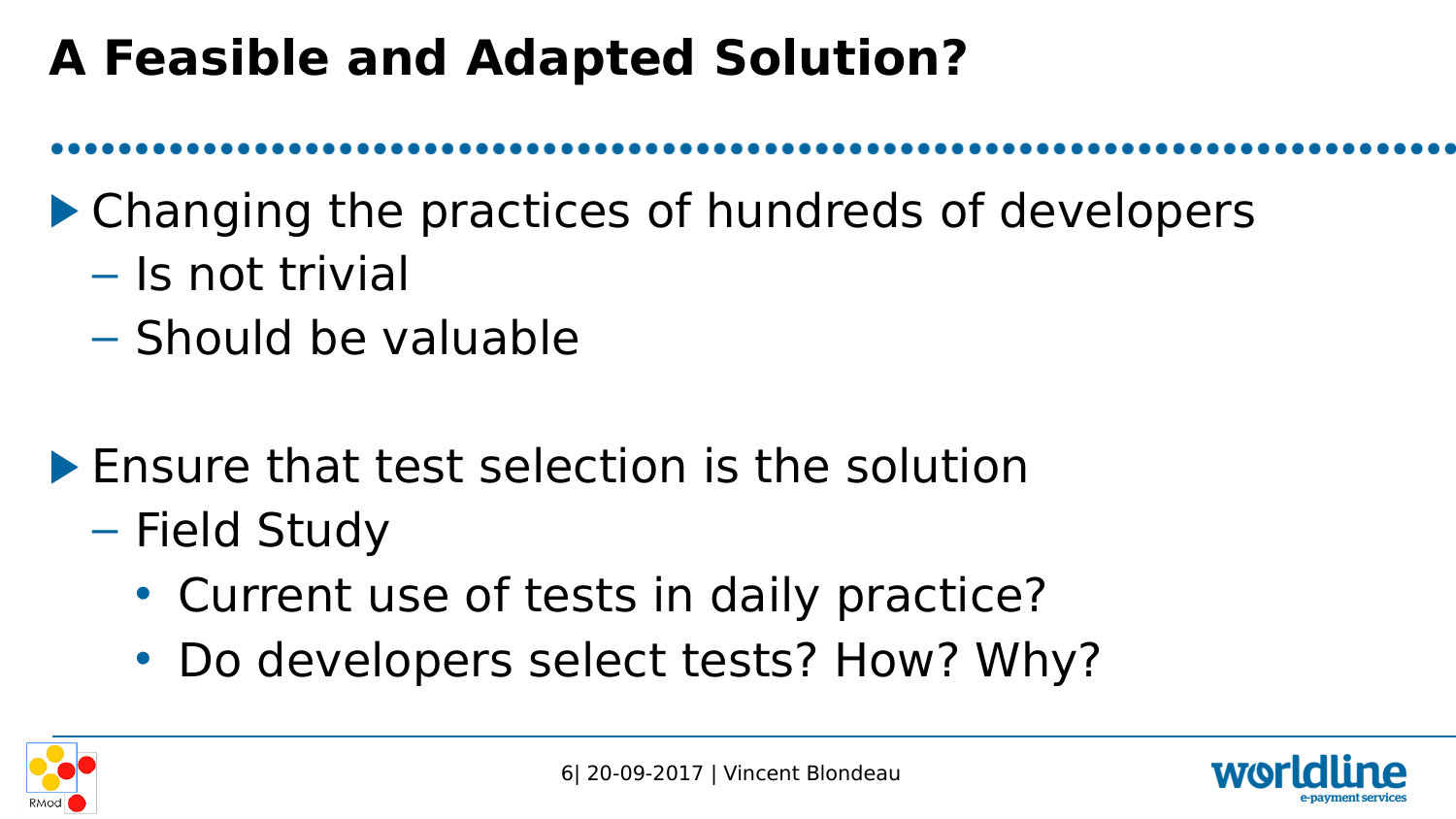

# A Feasible and Adapted Solution?
Changing the practices of hundreds of developers
Is not trivial
Should be valuable

Ensure that test selection is the solution
Field Study
Current use of tests in daily practice?
Do developers select tests? How? Why?